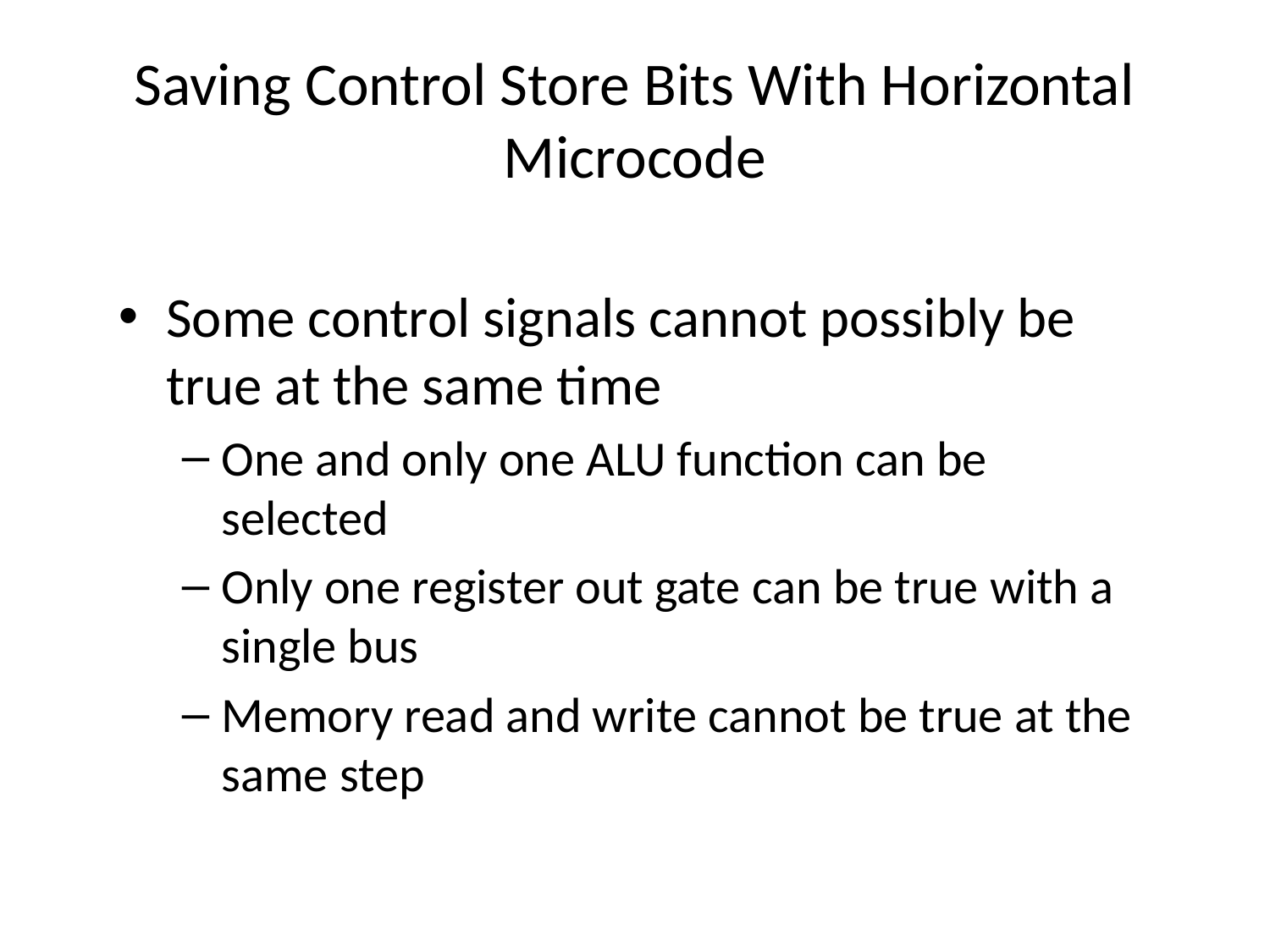

# Saving Control Store Bits With Horizontal Microcode
Some control signals cannot possibly be true at the same time
One and only one ALU function can be selected
Only one register out gate can be true with a single bus
Memory read and write cannot be true at the same step